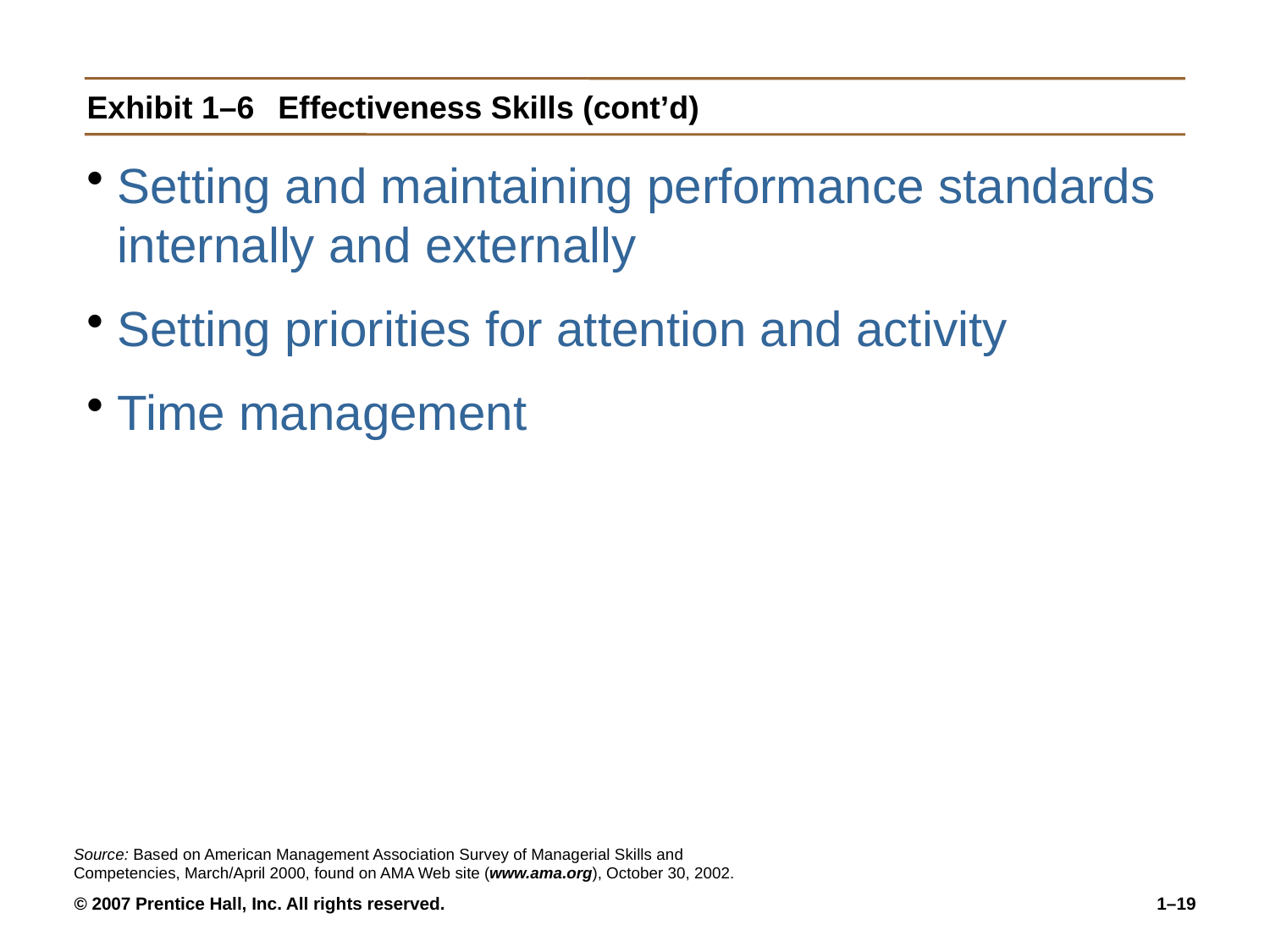

# Exhibit 1–6	Effectiveness Skills (cont’d)

Setting and maintaining performance standards internally and externally
Setting priorities for attention and activity
Time management
Source: Based on American Management Association Survey of Managerial Skills and Competencies, March/April 2000, found on AMA Web site (www.ama.org), October 30, 2002.
© 2007 Prentice Hall, Inc. All rights reserved.
1–19